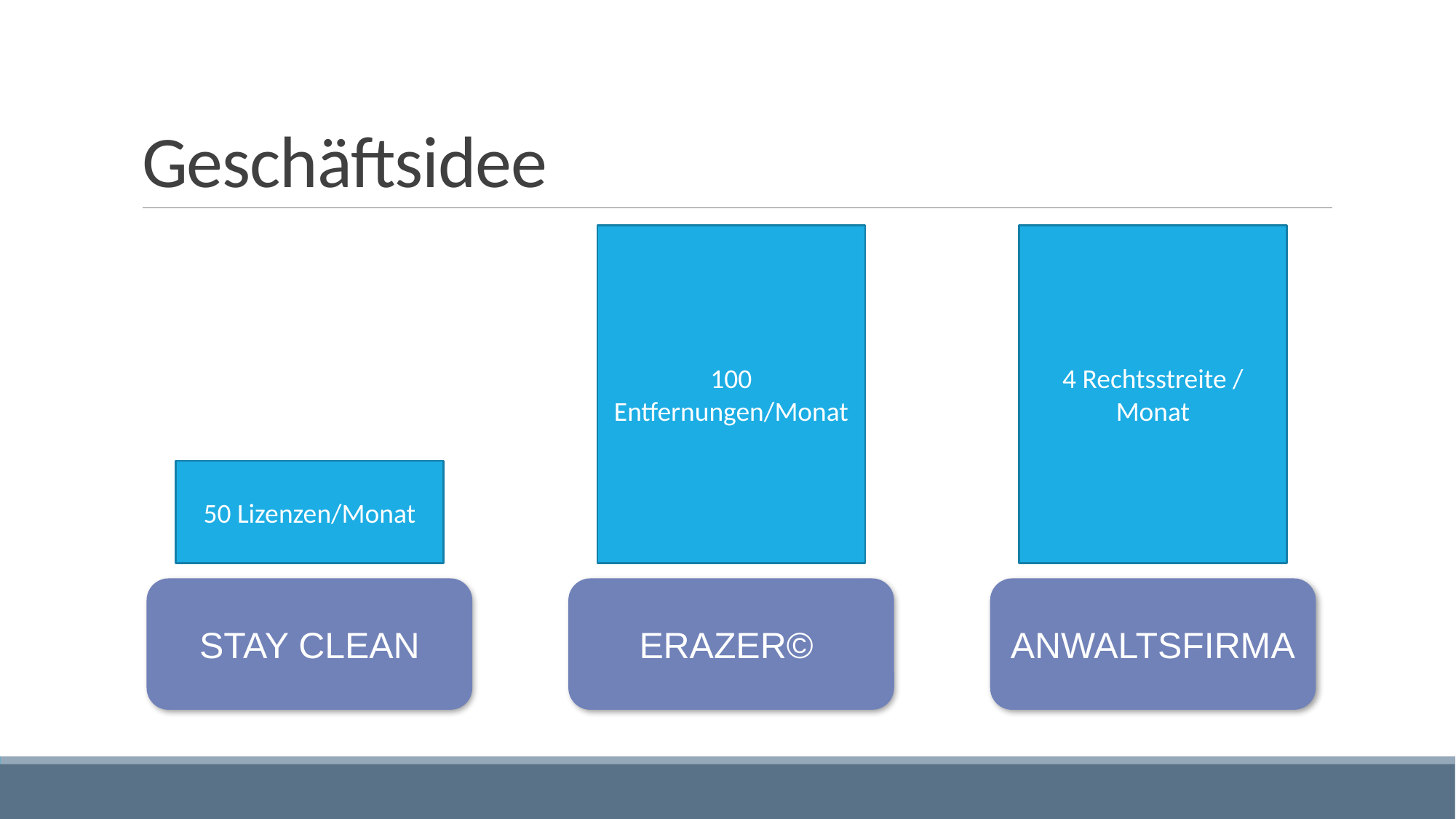

# Geschäftsidee
100 Entfernungen/Monat
4 Rechtsstreite / Monat
50 Lizenzen/Monat
Stay Clean
ERAZER©
Anwaltsfirma
7